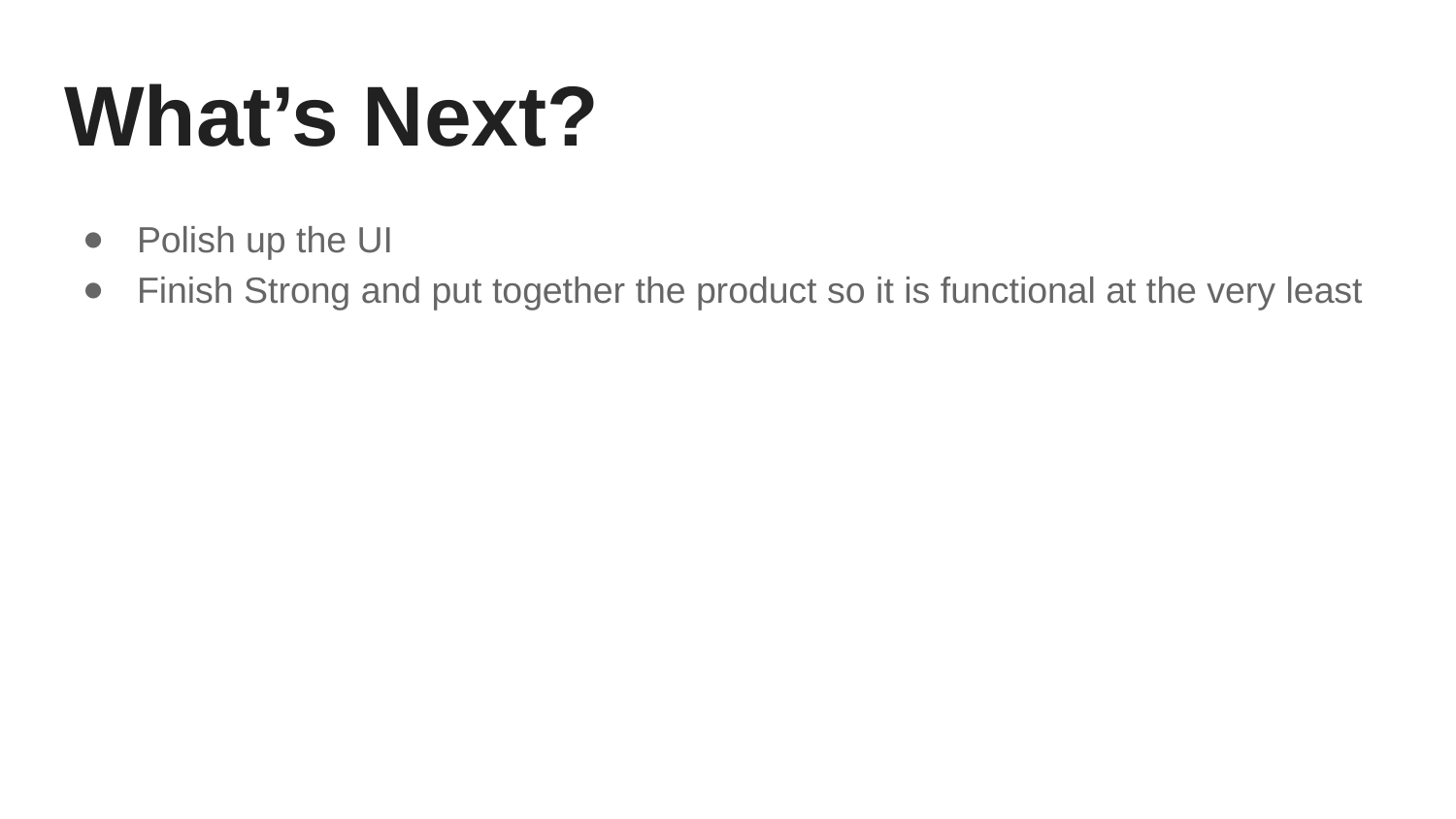

# What’s Next?
Polish up the UI
Finish Strong and put together the product so it is functional at the very least